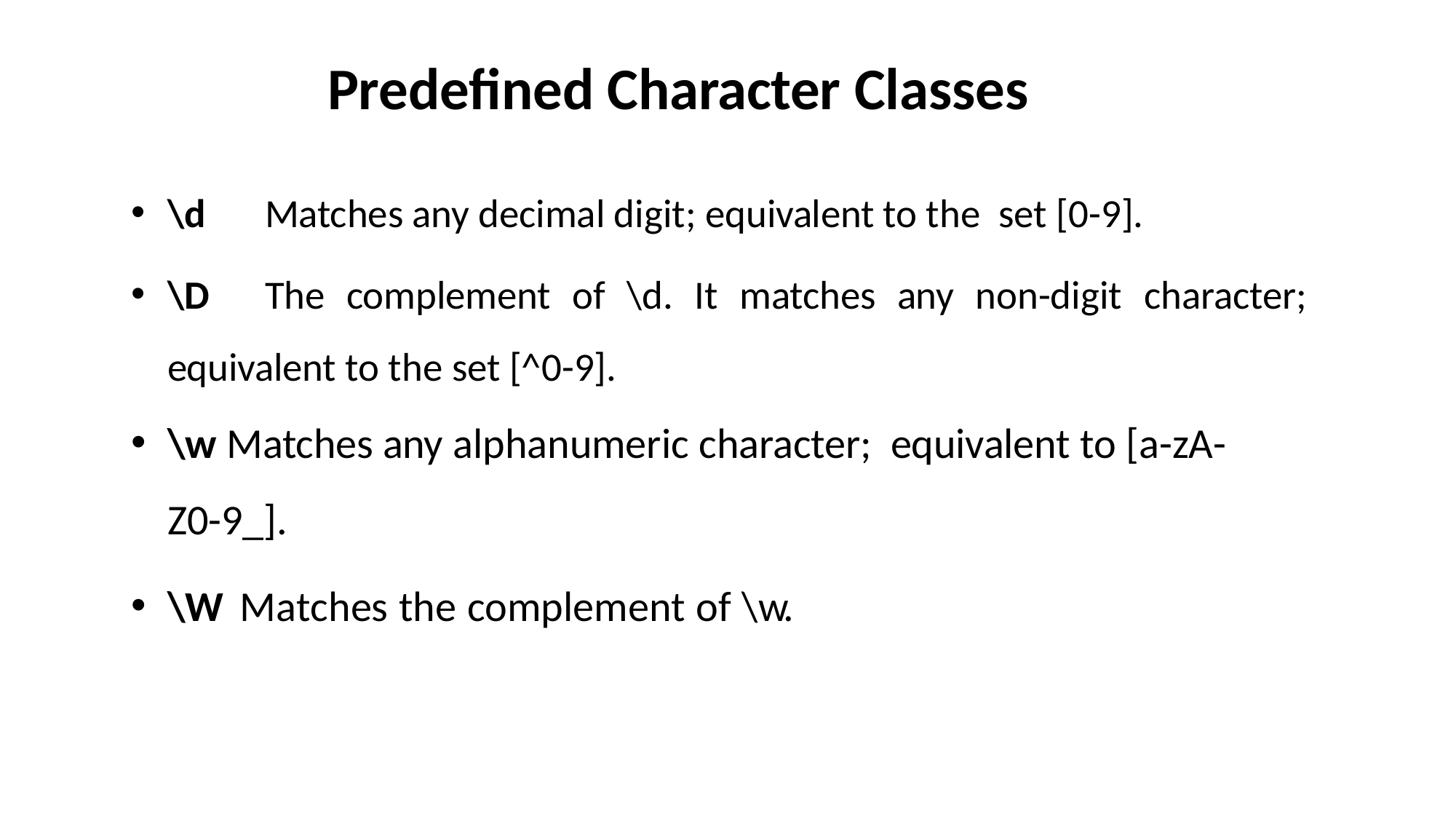

Predefined Character Classes
\d	Matches any decimal digit; equivalent to the  set [0-9].
\D	The complement of \d. It matches any non-digit character; equivalent to the set [^0-9].
\w Matches any alphanumeric character;  equivalent to [a-zA-Z0-9_].
\W   Matches the complement of \w.